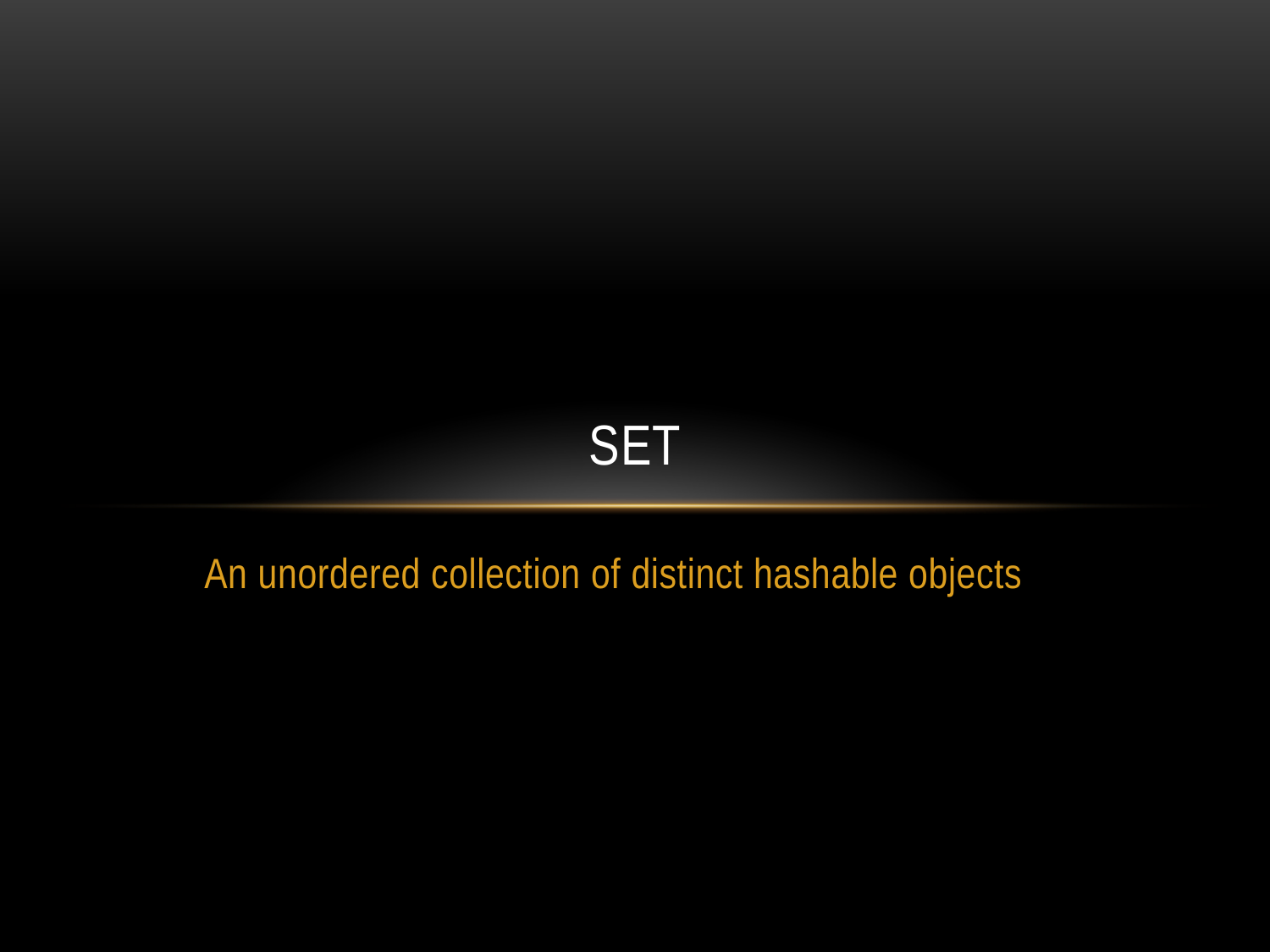

# SET
An unordered collection of distinct hashable objects